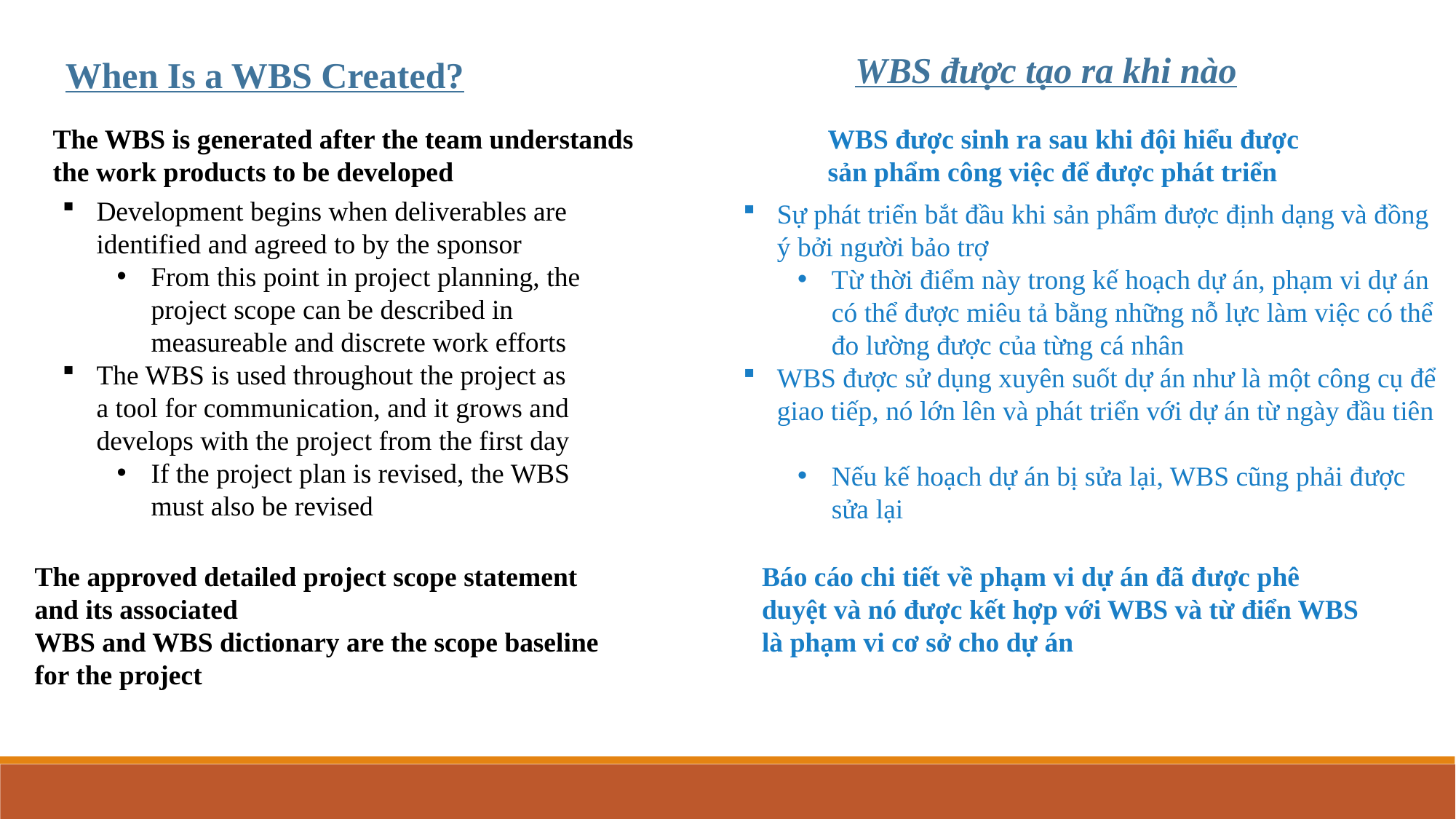

WBS được tạo ra khi nào
When Is a WBS Created?
The WBS is generated after the team understands the work products to be developed
WBS được sinh ra sau khi đội hiểu được sản phẩm công việc để được phát triển
Development begins when deliverables are identified and agreed to by the sponsor
From this point in project planning, the project scope can be described in measureable and discrete work efforts
The WBS is used throughout the project as a tool for communication, and it grows and develops with the project from the first day
If the project plan is revised, the WBS must also be revised

Sự phát triển bắt đầu khi sản phẩm được định dạng và đồng ý bởi người bảo trợ
Từ thời điểm này trong kế hoạch dự án, phạm vi dự án có thể được miêu tả bằng những nỗ lực làm việc có thể đo lường được của từng cá nhân
WBS được sử dụng xuyên suốt dự án như là một công cụ để giao tiếp, nó lớn lên và phát triển với dự án từ ngày đầu tiên

Nếu kế hoạch dự án bị sửa lại, WBS cũng phải được sửa lại
Planning Processes
Initialing Processes

Closing Processes
Executing Processes
The approved detailed project scope statement and its associated
WBS and WBS dictionary are the scope baseline for the project
Báo cáo chi tiết về phạm vi dự án đã được phê duyệt và nó được kết hợp với WBS và từ điển WBS là phạm vi cơ sở cho dự án